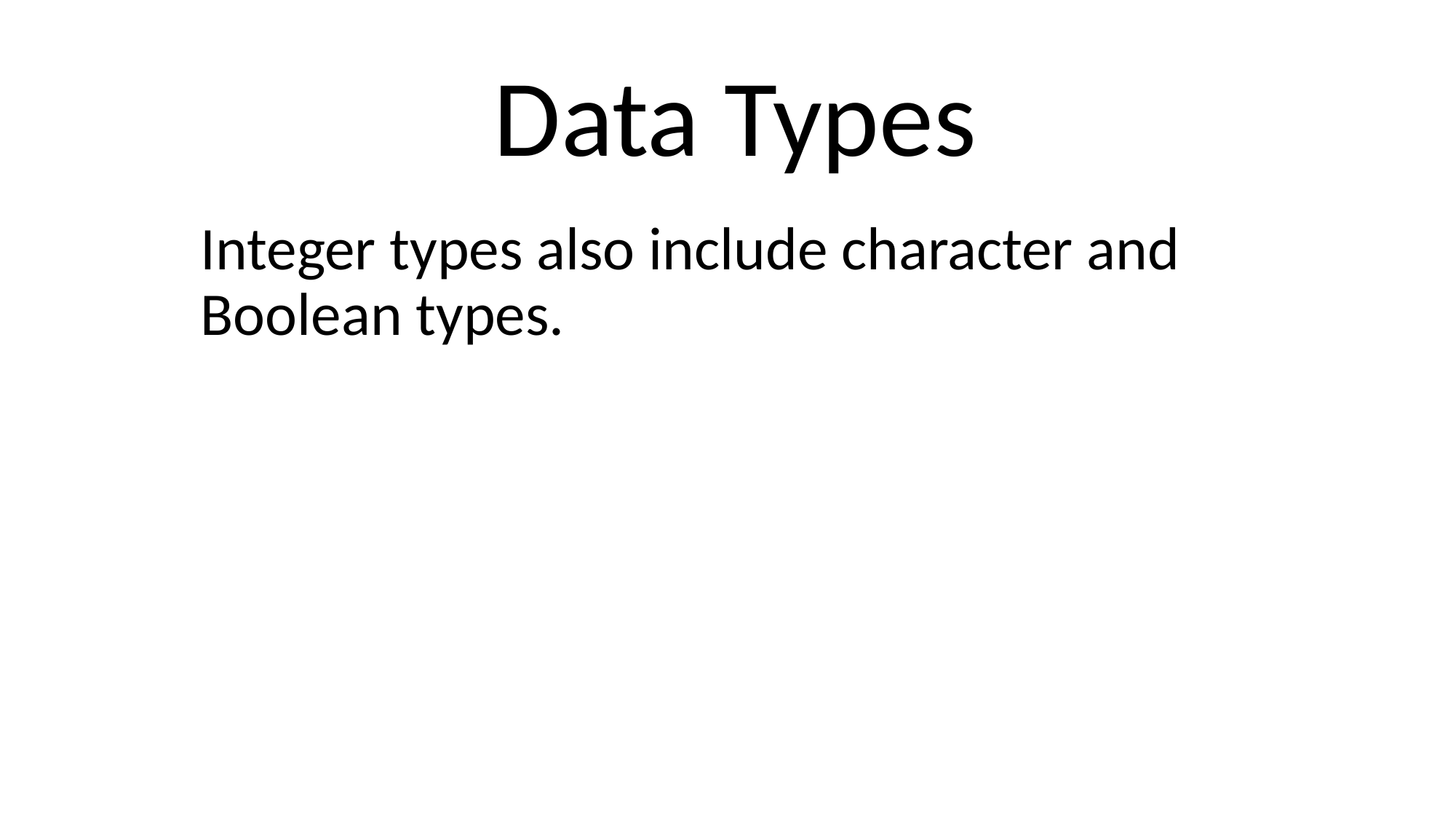

# Data Types
Integer types also include character and Boolean types.